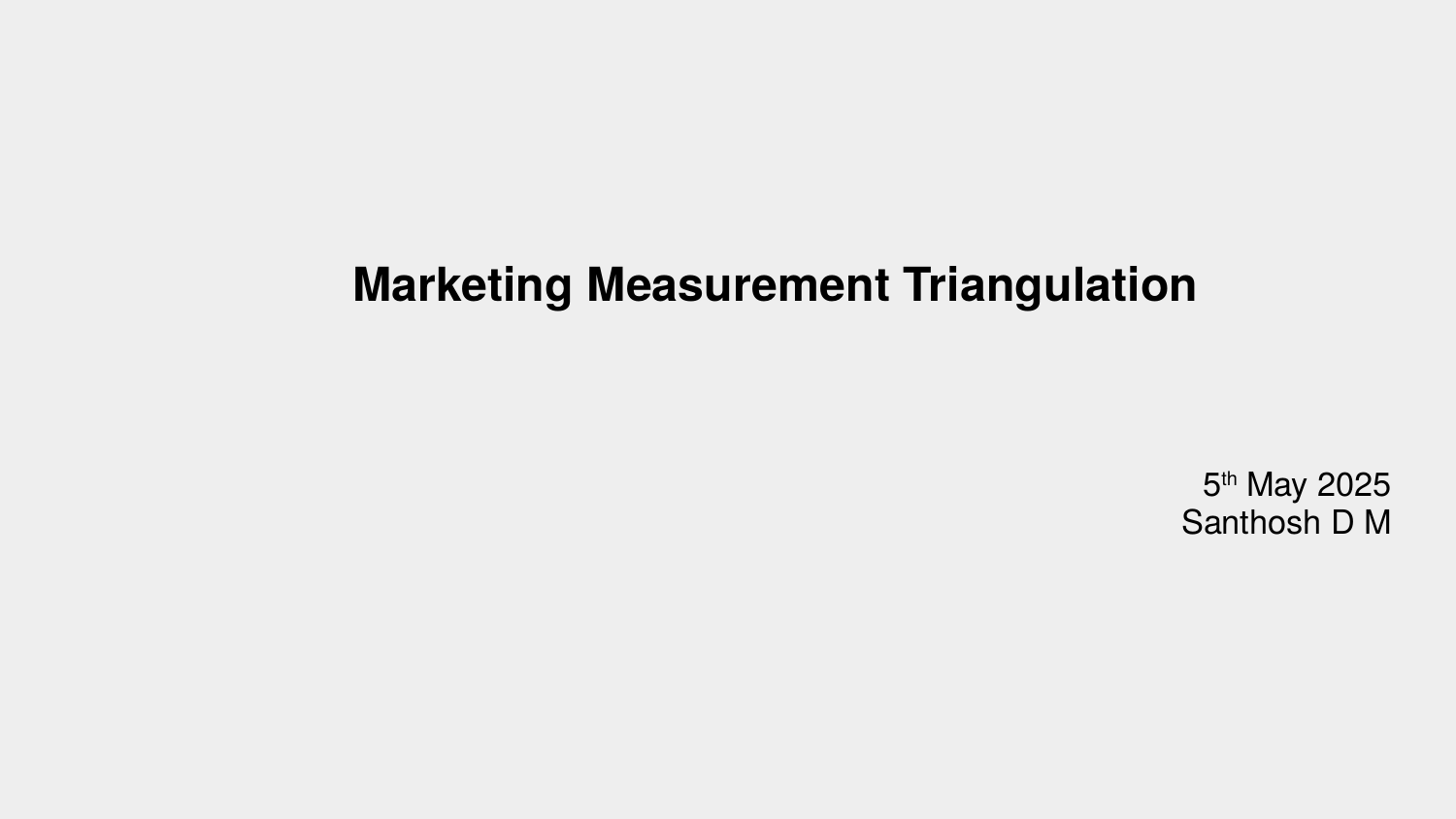

# Marketing Measurement Triangulation

5th May 2025
Santhosh D M